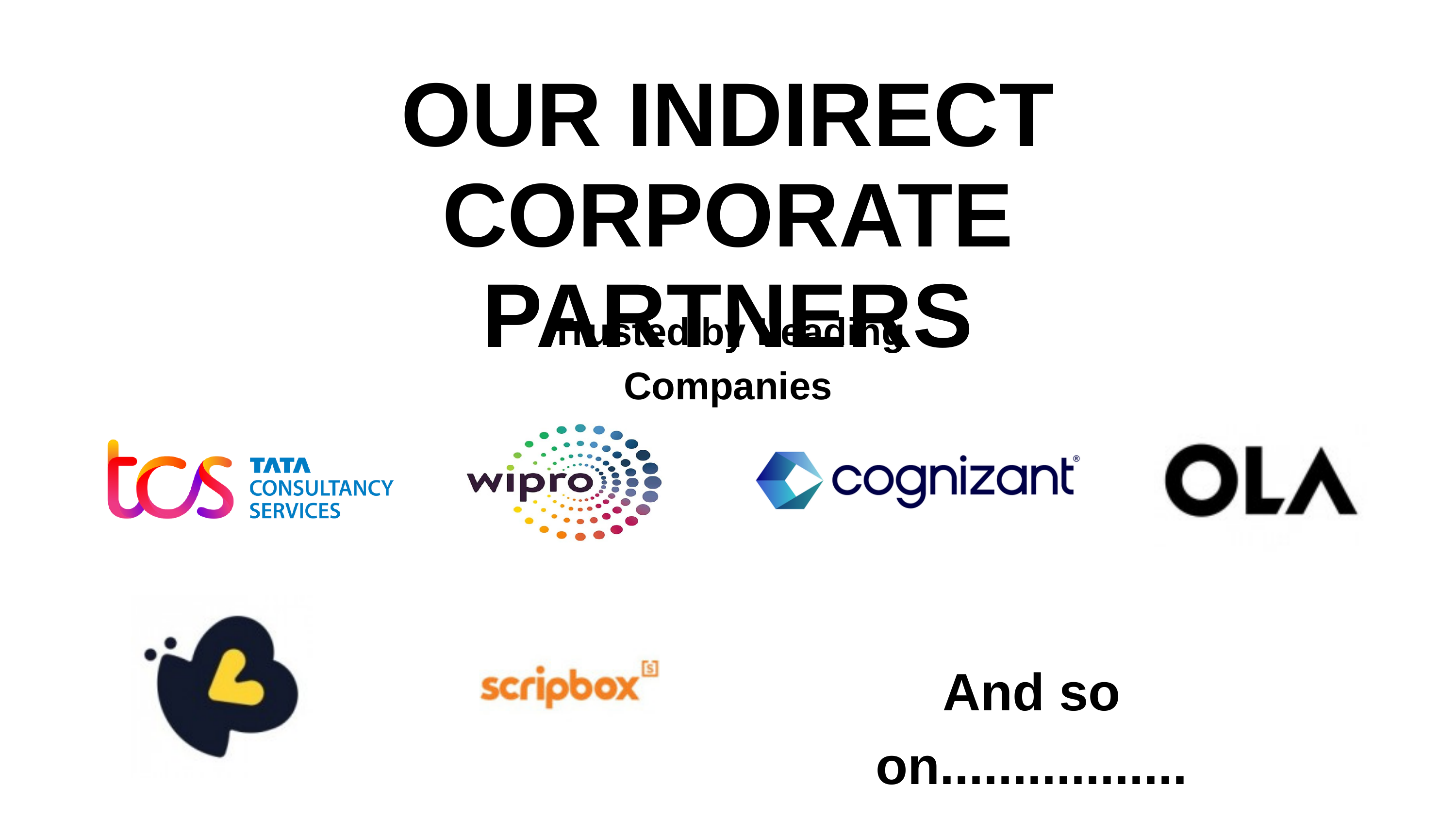

OUR INDIRECT CORPORATE PARTNERS
Trusted by Leading Companies

And so on.................